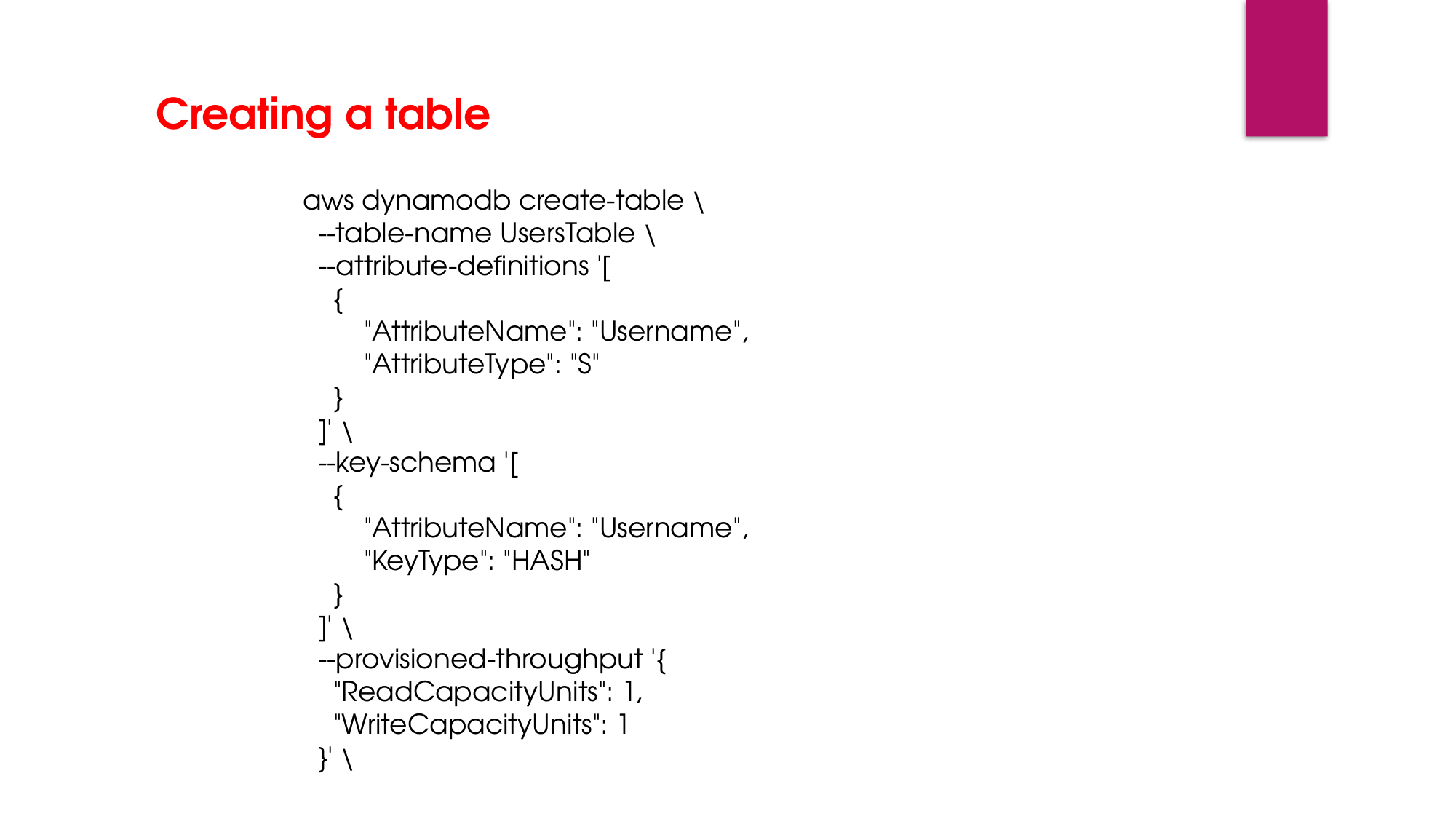

Creating a table
aws dynamodb create-table \
  --table-name UsersTable \
  --attribute-definitions '[
    {
        "AttributeName": "Username",
        "AttributeType": "S"
    }
  ]' \
  --key-schema '[
    {
        "AttributeName": "Username",
        "KeyType": "HASH"
    }
  ]' \
  --provisioned-throughput '{
    "ReadCapacityUnits": 1,
    "WriteCapacityUnits": 1
  }' \